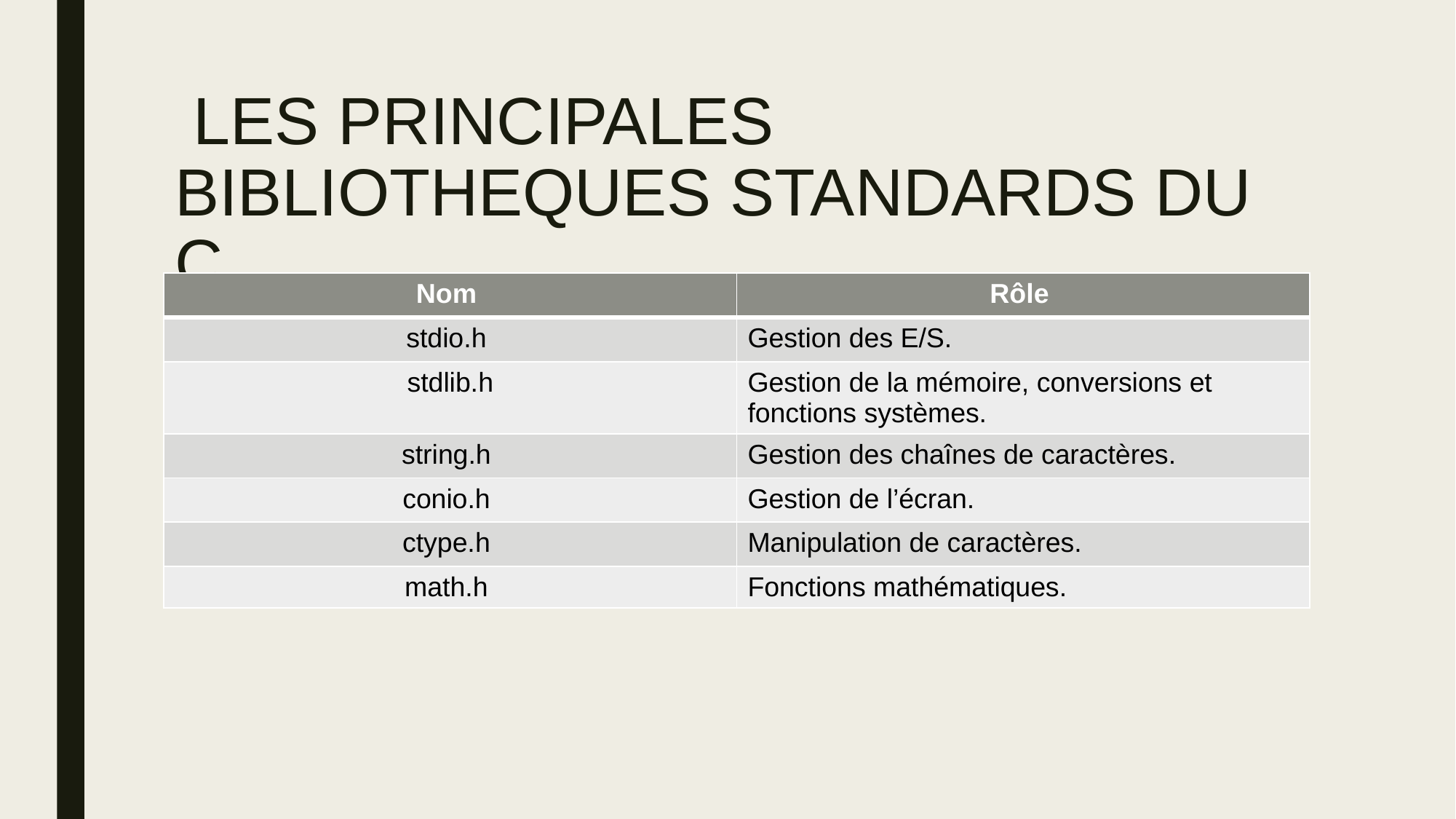

# LES PRINCIPALES BIBLIOTHEQUES STANDARDS DU C
| Nom | Rôle |
| --- | --- |
| stdio.h | Gestion des E/S. |
| stdlib.h | Gestion de la mémoire, conversions et fonctions systèmes. |
| string.h | Gestion des chaînes de caractères. |
| conio.h | Gestion de l’écran. |
| ctype.h | Manipulation de caractères. |
| math.h | Fonctions mathématiques. |